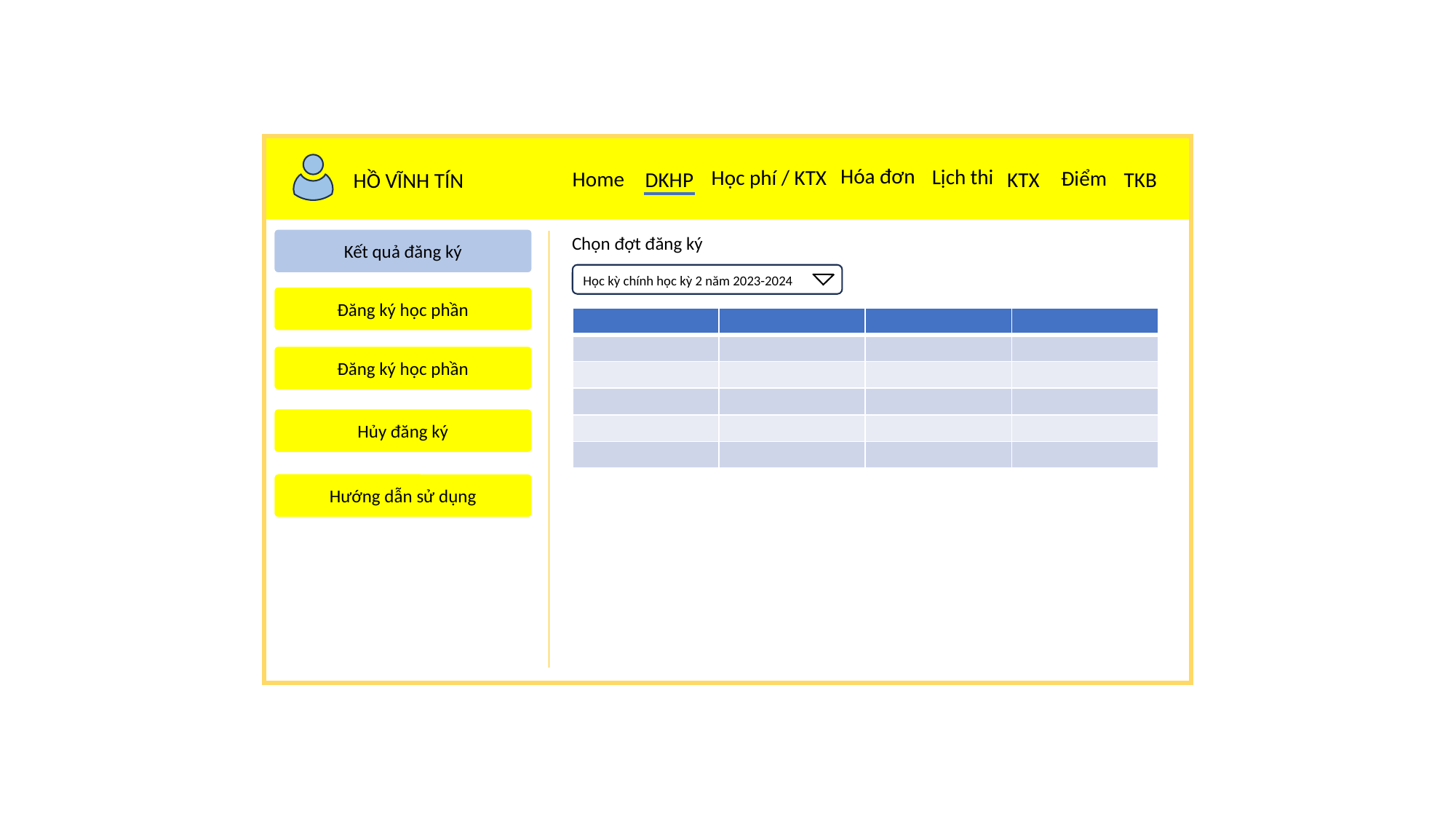

Hóa đơn
Lịch thi
Học phí / KTX
Điểm
Home
DKHP
KTX
TKB
HỒ VĨNH TÍN
Chọn đợt đăng ký
Kết quả đăng ký

Học kỳ chính học kỳ 2 năm 2023-2024

Đăng ký học phần
|  |  |  |  |
| --- | --- | --- | --- |
|  |  |  |  |
|  |  |  |  |
|  |  |  |  |
|  |  |  |  |
|  |  |  |  |
Đăng ký học phần
Hủy đăng ký
Hướng dẫn sử dụng